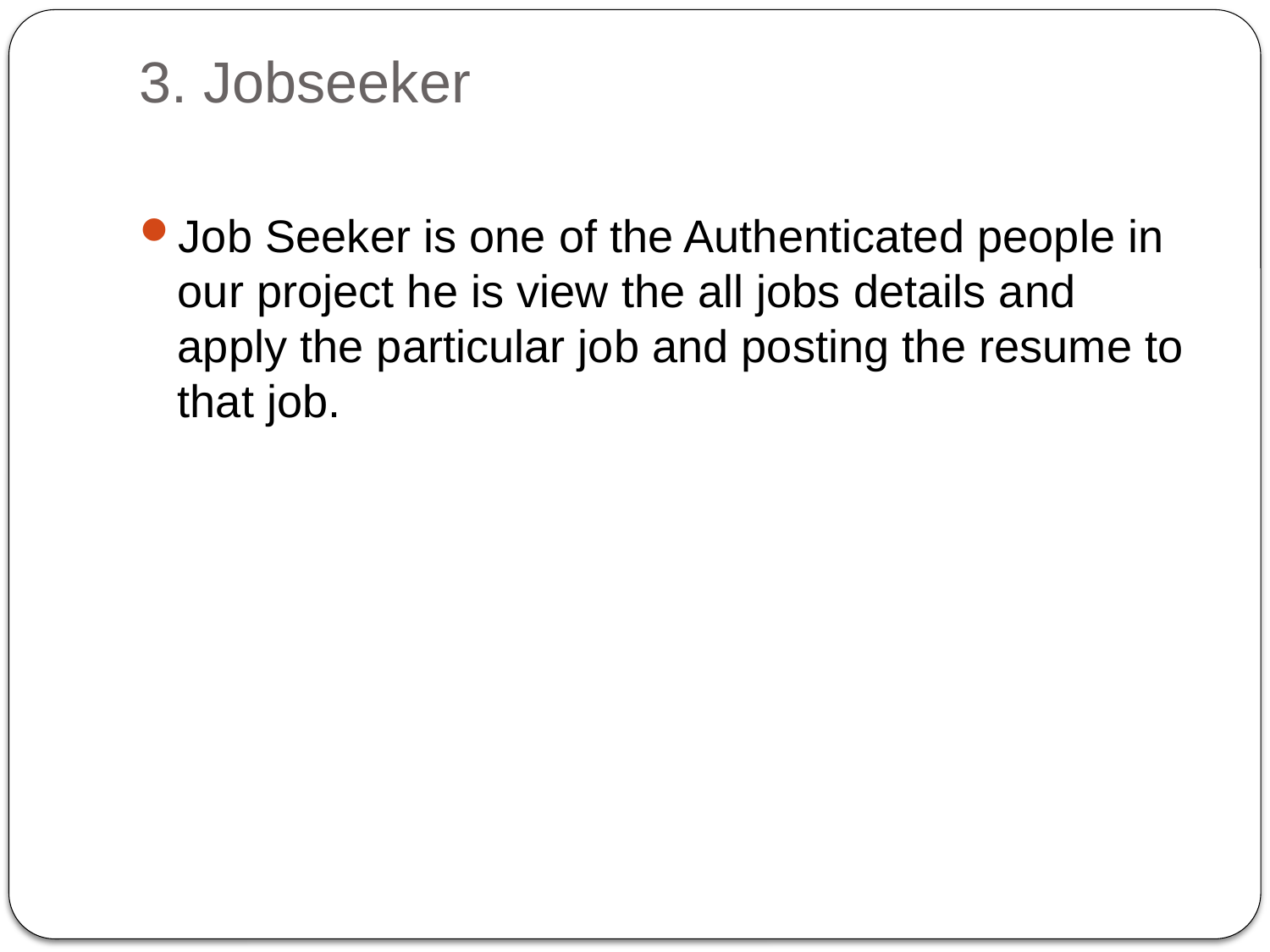

# 3. Jobseeker
Job Seeker is one of the Authenticated people in our project he is view the all jobs details and apply the particular job and posting the resume to that job.